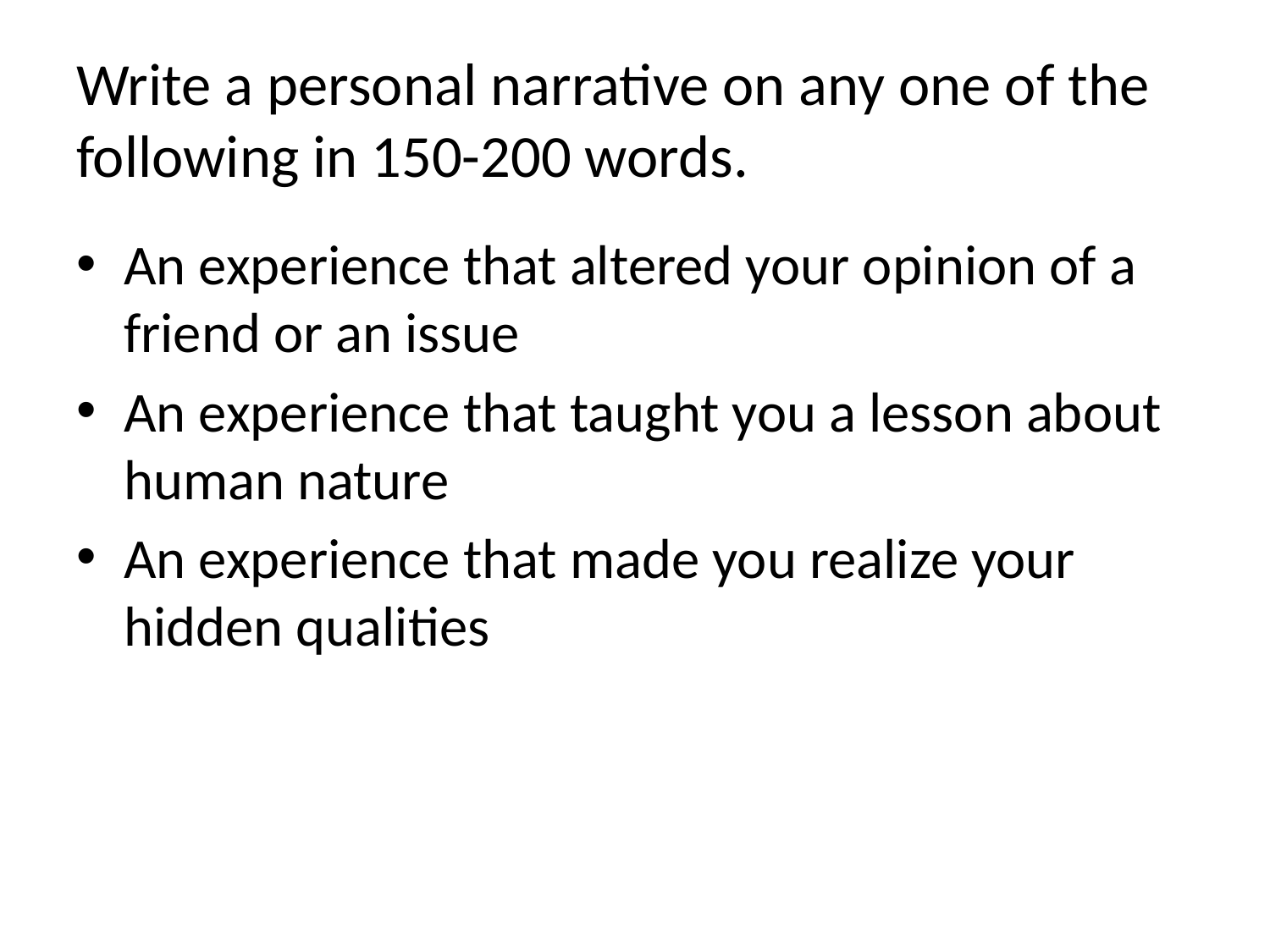

# Write a personal narrative on any one of the following in 150-200 words.
An experience that altered your opinion of a friend or an issue
An experience that taught you a lesson about human nature
An experience that made you realize your hidden qualities